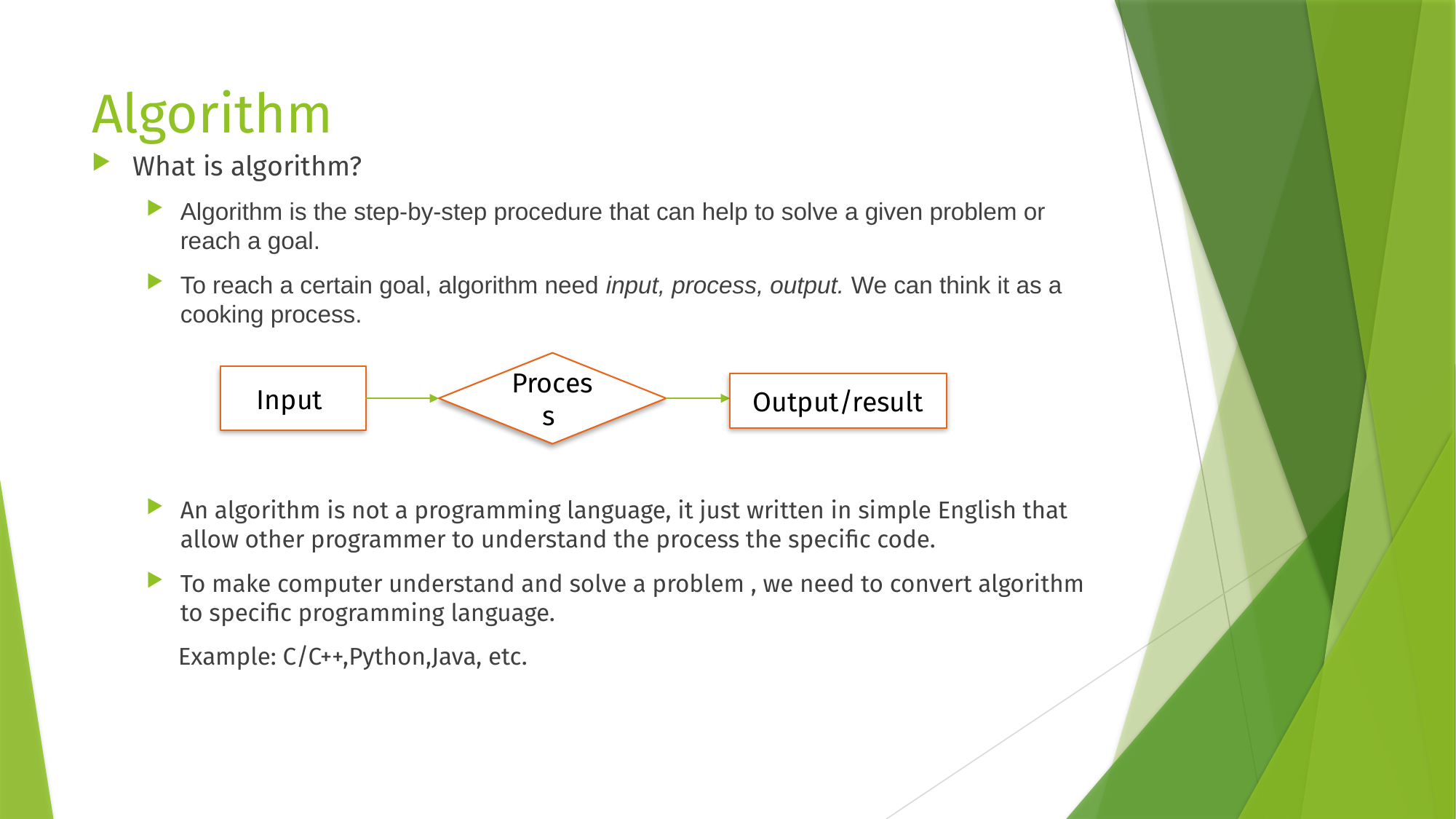

# Algorithm
What is algorithm?
Algorithm is the step-by-step procedure that can help to solve a given problem or reach a goal.
To reach a certain goal, algorithm need input, process, output. We can think it as a cooking process.

An algorithm is not a programming language, it just written in simple English that allow other programmer to understand the process the specific code.
To make computer understand and solve a problem , we need to convert algorithm to specific programming language.
     Example: C/C++,Python,Java, etc.

Process
Input
Output/result